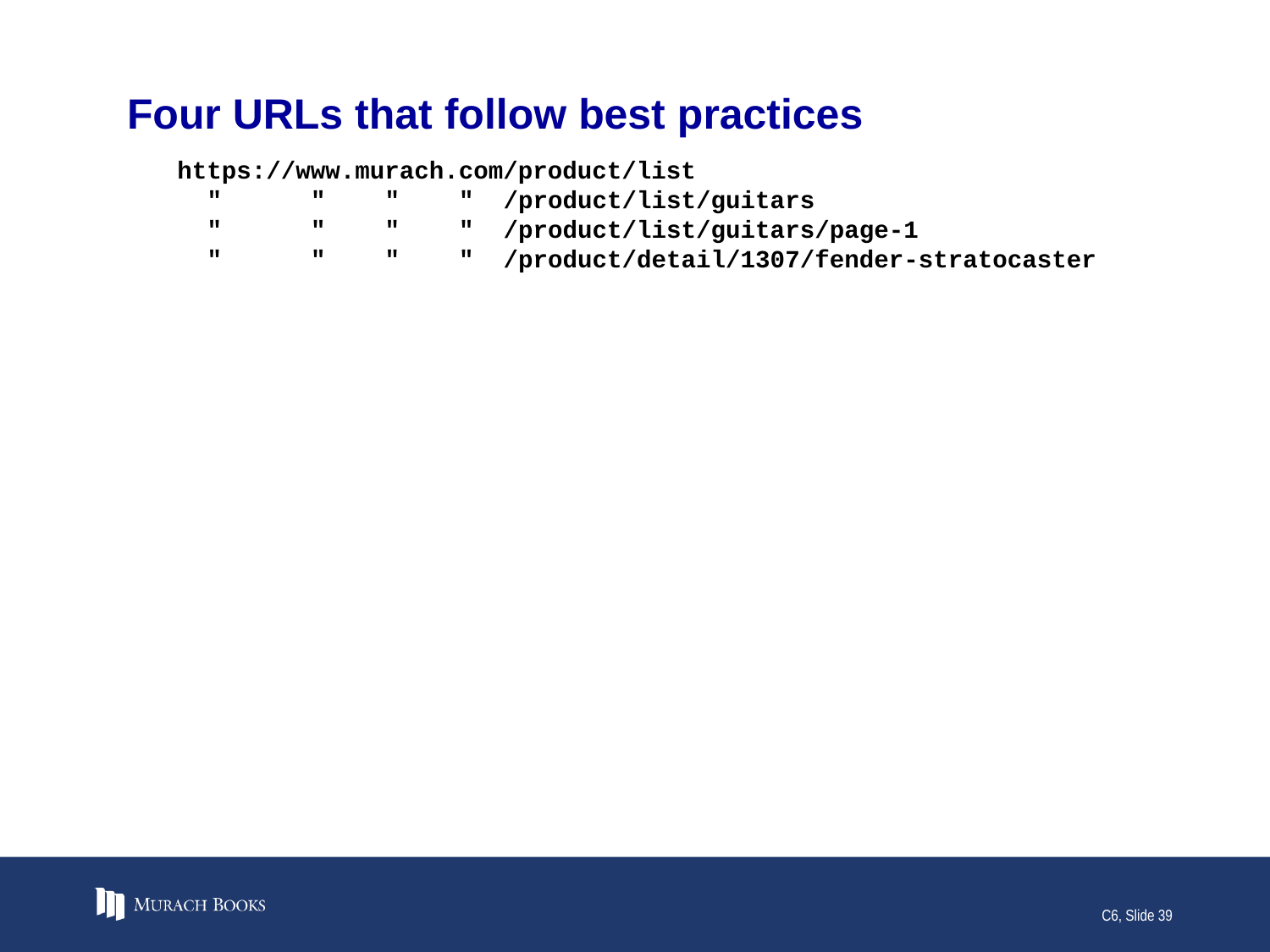

# Four URLs that follow best practices
https://www.murach.com/product/list
  "      "    "    "  /product/list/guitars
  "      "    "    "  /product/list/guitars/page-1
  "      "    "    "  /product/detail/1307/fender-stratocaster

C6, Slide 39